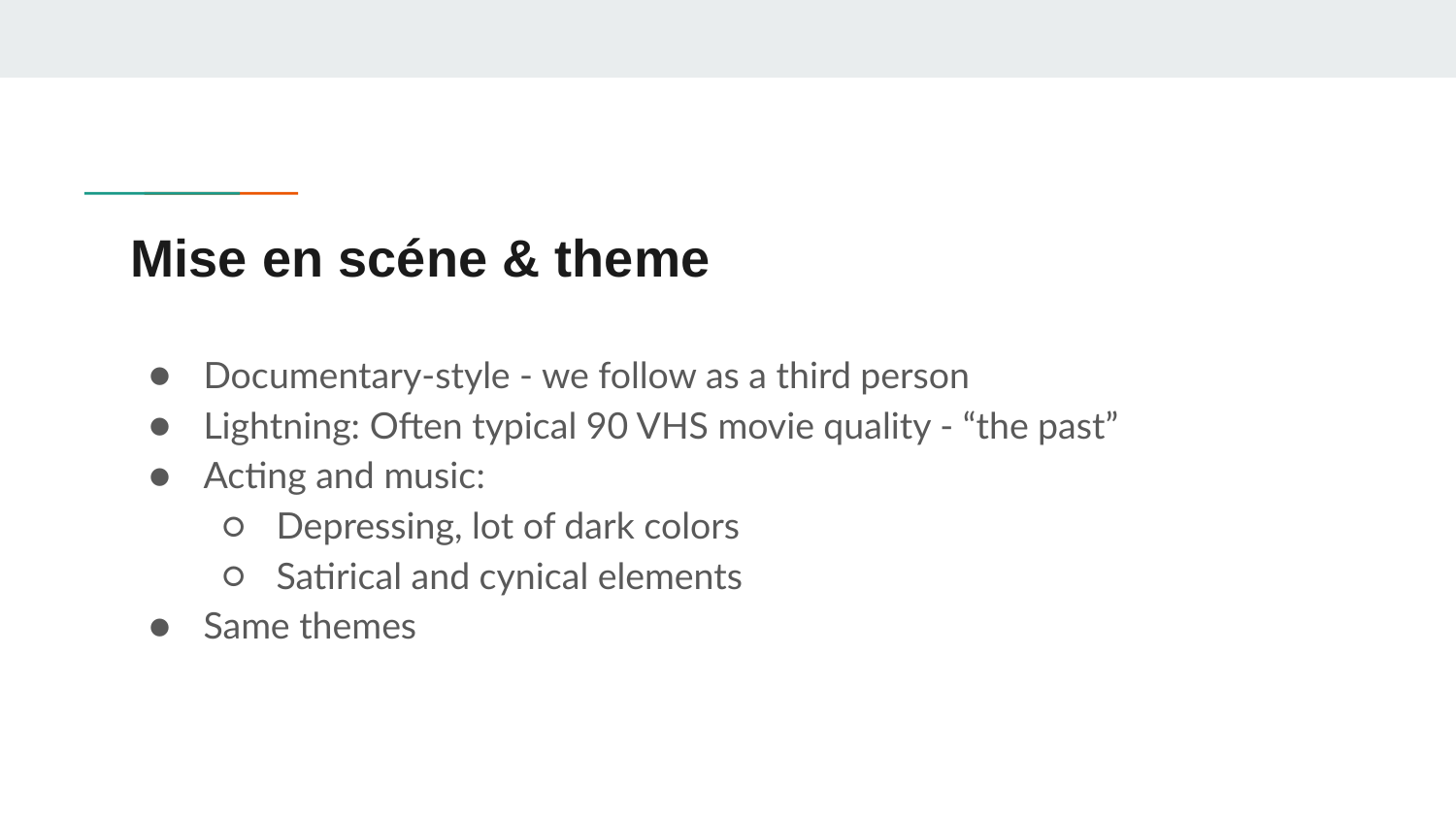

# Mise en scéne & theme
Documentary-style - we follow as a third person
Lightning: Often typical 90 VHS movie quality - “the past”
Acting and music:
Depressing, lot of dark colors
Satirical and cynical elements
Same themes